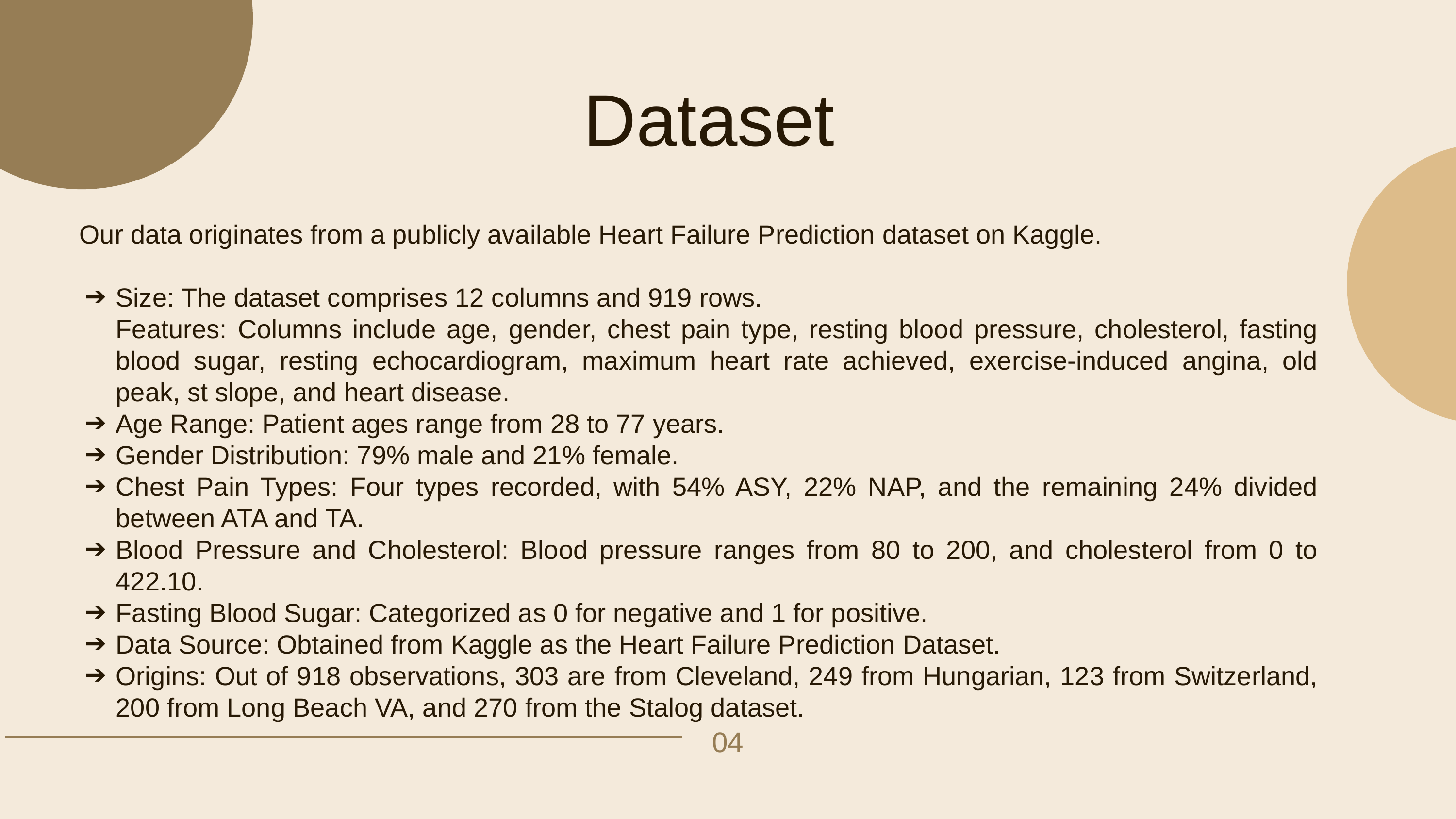

Dataset

Our data originates from a publicly available Heart Failure Prediction dataset on Kaggle.

Size: The dataset comprises 12 columns and 919 rows.
Features: Columns include age, gender, chest pain type, resting blood pressure, cholesterol, fasting blood sugar, resting echocardiogram, maximum heart rate achieved, exercise-induced angina, old peak, st slope, and heart disease.
Age Range: Patient ages range from 28 to 77 years.
Gender Distribution: 79% male and 21% female.
Chest Pain Types: Four types recorded, with 54% ASY, 22% NAP, and the remaining 24% divided between ATA and TA.
Blood Pressure and Cholesterol: Blood pressure ranges from 80 to 200, and cholesterol from 0 to 422.10.
Fasting Blood Sugar: Categorized as 0 for negative and 1 for positive.
Data Source: Obtained from Kaggle as the Heart Failure Prediction Dataset.
Origins: Out of 918 observations, 303 are from Cleveland, 249 from Hungarian, 123 from Switzerland, 200 from Long Beach VA, and 270 from the Stalog dataset.

04